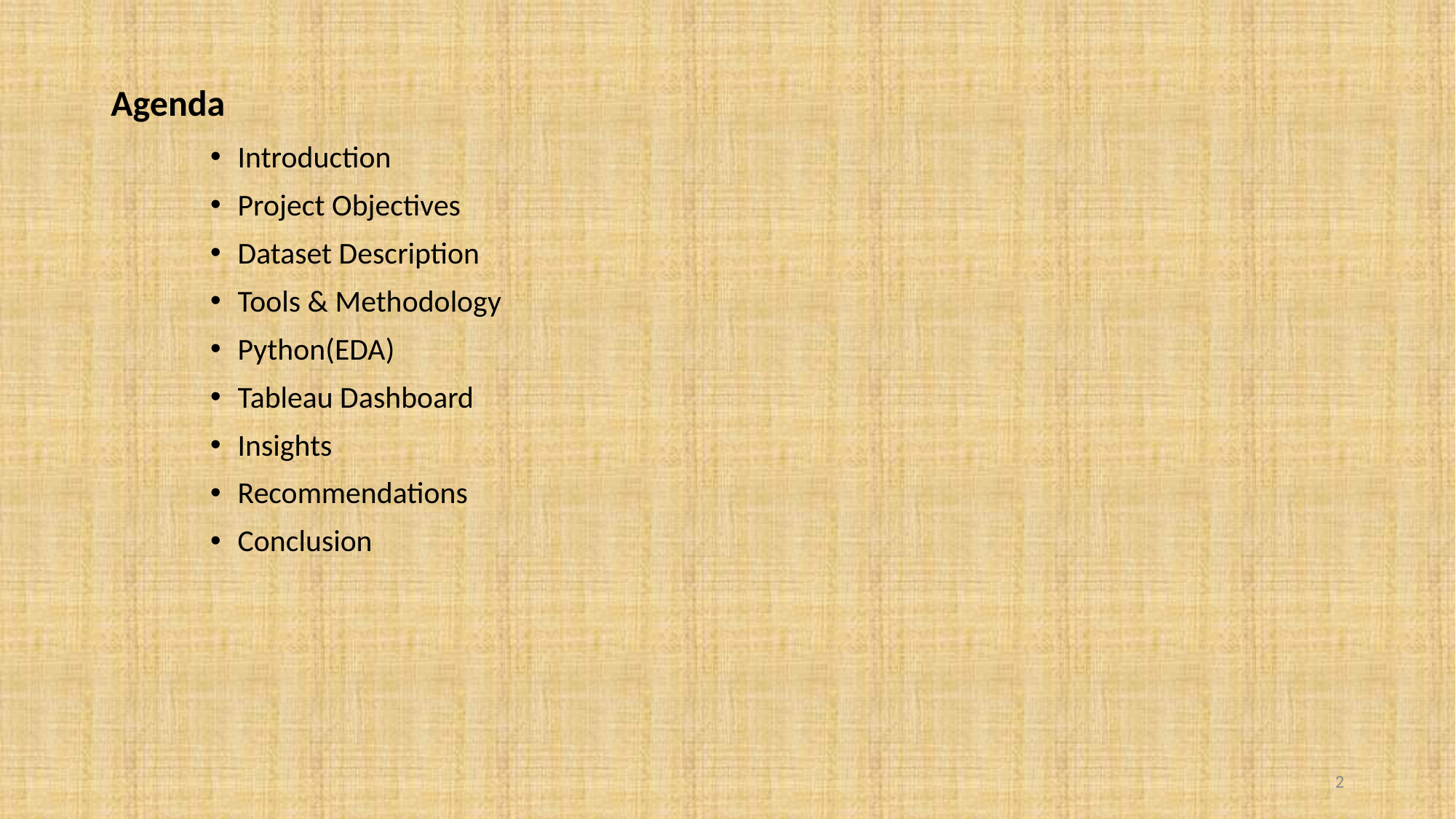

# Agenda
Introduction
Project Objectives
Dataset Description
Tools & Methodology
Python(EDA)
Tableau Dashboard
Insights
Recommendations
Conclusion
2